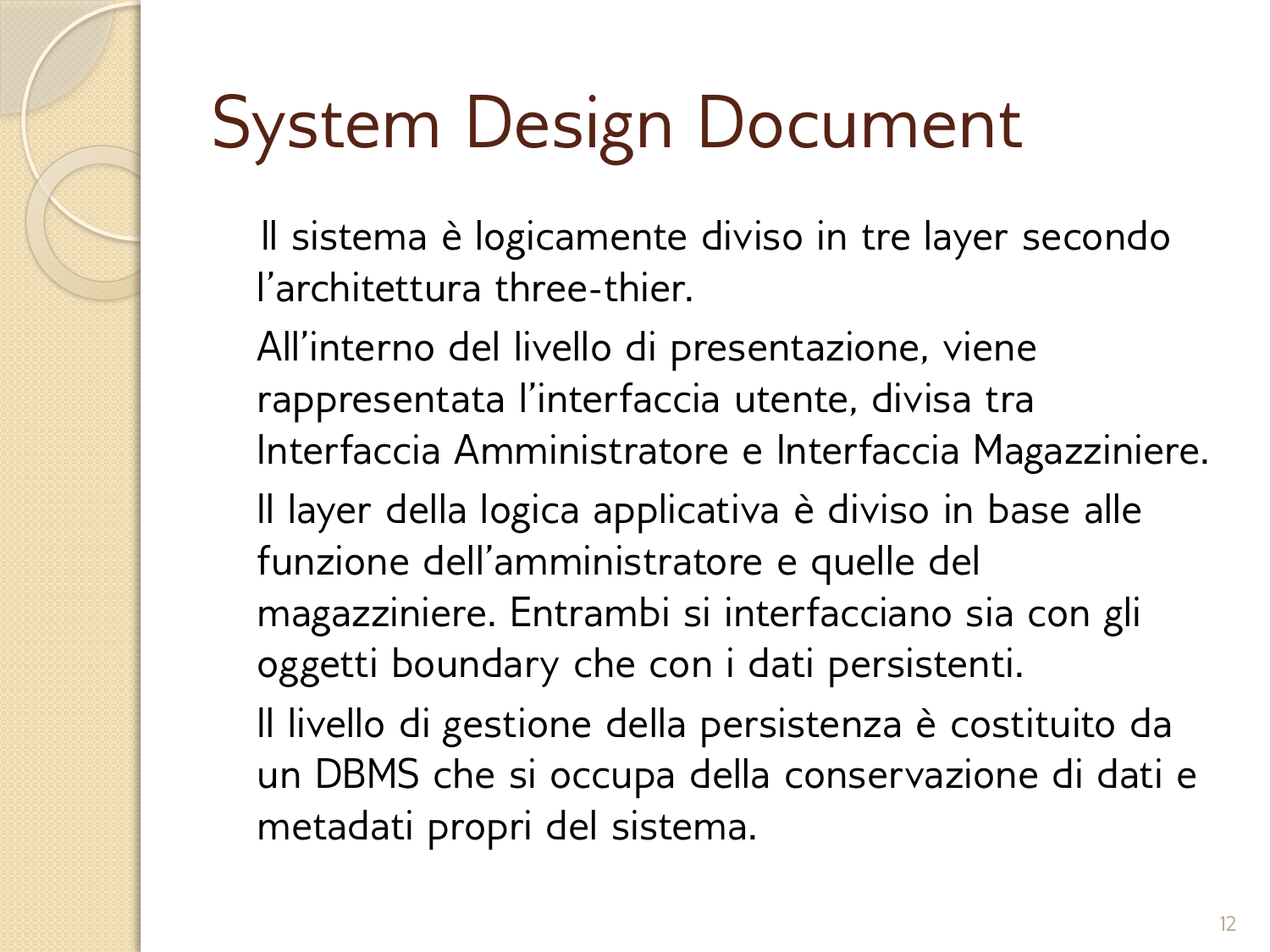

# System Design Document
   Il sistema è logicamente diviso in tre layer secondo l’architettura three-thier.
	All’interno del livello di presentazione, viene rappresentata l’interfaccia utente, divisa tra Interfaccia Amministratore e Interfaccia Magazziniere.
	Il layer della logica applicativa è diviso in base alle funzione dell’amministratore e quelle del magazziniere. Entrambi si interfacciano sia con gli oggetti boundary che con i dati persistenti.
	Il livello di gestione della persistenza è costituito da un DBMS che si occupa della conservazione di dati e metadati propri del sistema.
12